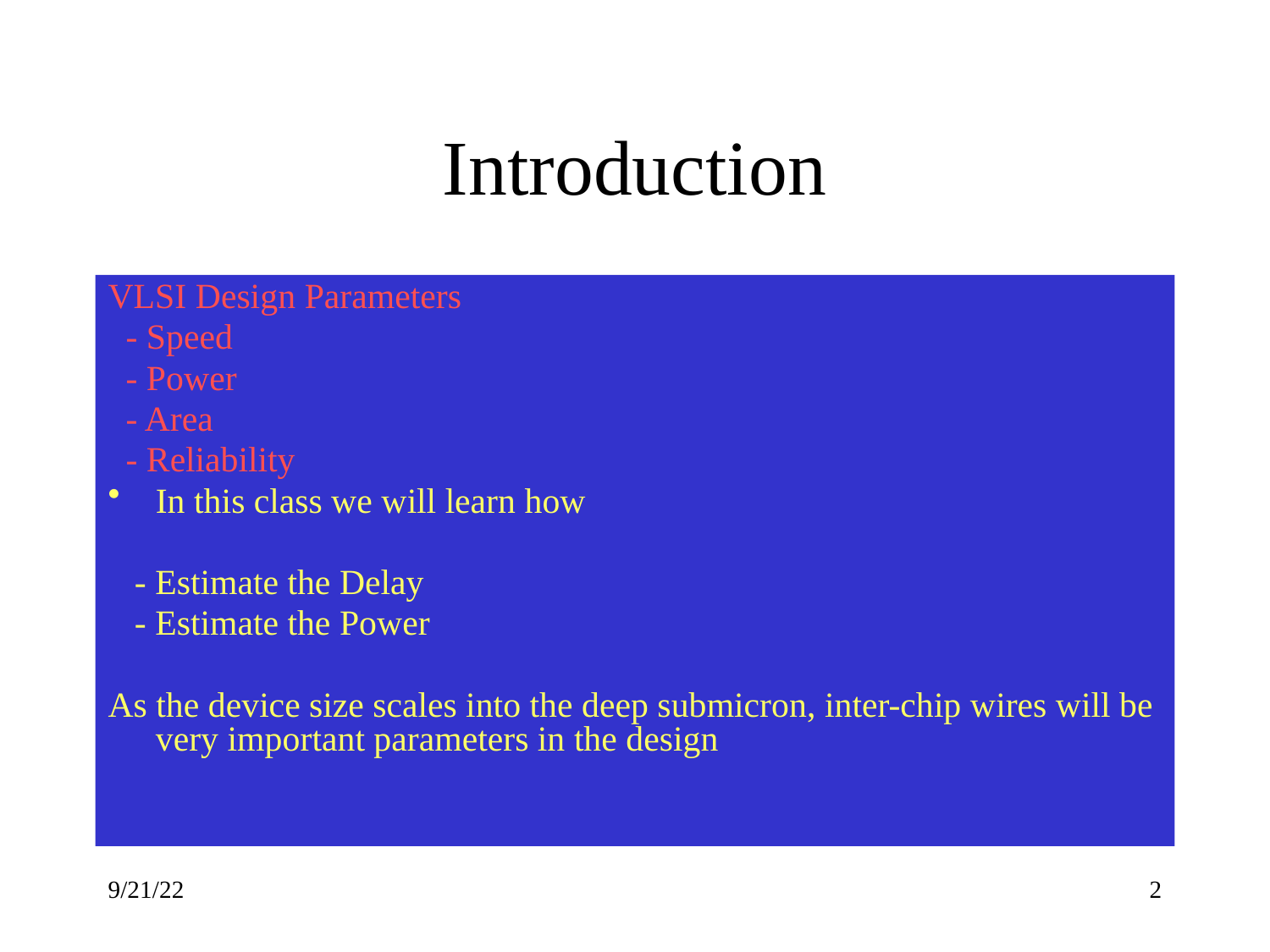

# Introduction
VLSI Design Parameters
  - Speed
  - Power
  - Area
  - Reliability
In this class we will learn how

   - Estimate the Delay
   - Estimate the Power

As the device size scales into the deep submicron, inter-chip wires will be very important parameters in the design

9/21/22
2